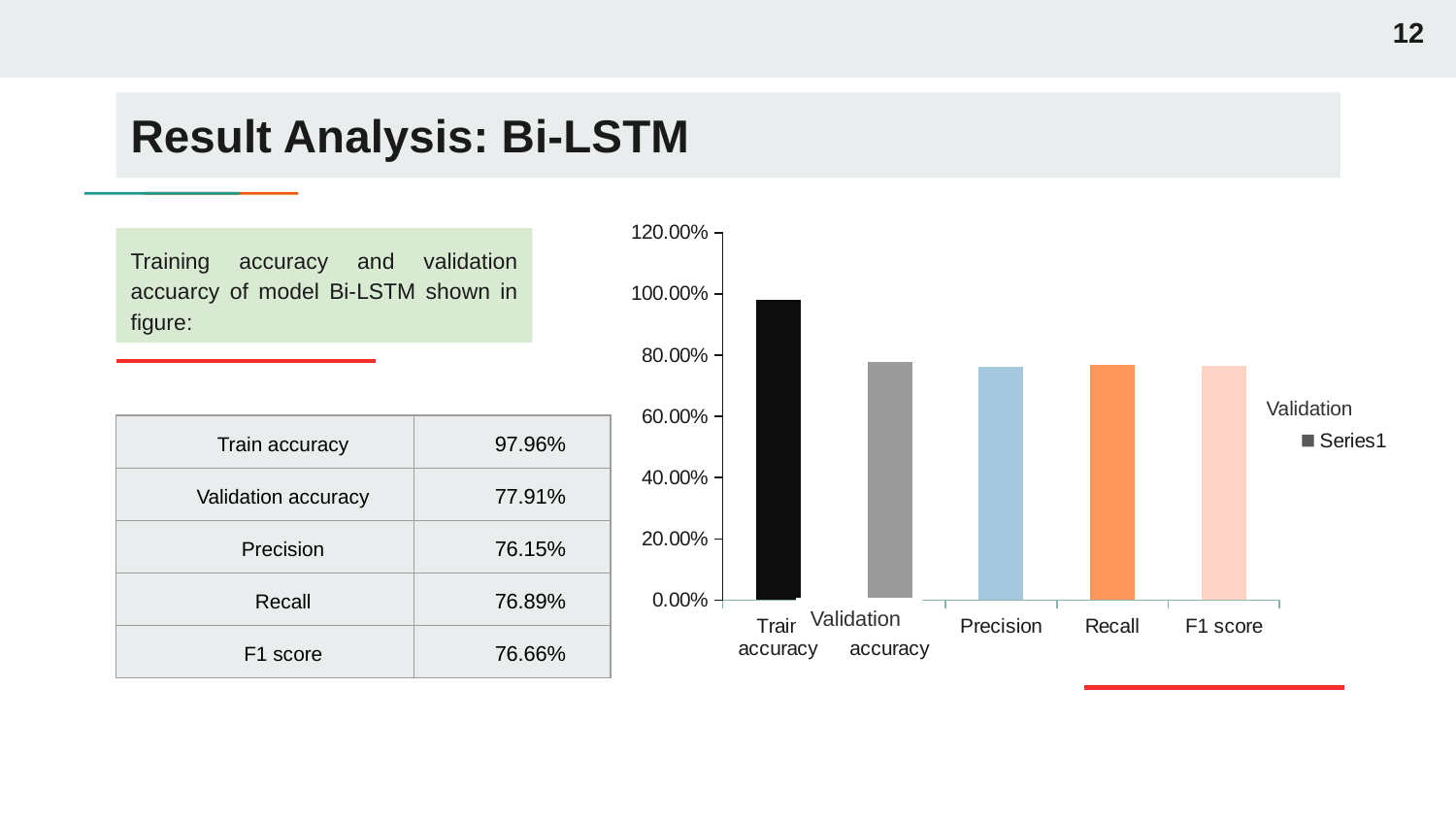

12
# Result Analysis: Bi-LSTM

### Chart

| Category |  |
|---|---|
| Train accuracy | 0.9796 |
| Test accuracy | 0.7791 |
| Precision | 0.7615 |
| Recall | 0.7689 |
| F1 score | 0.7666 |
Training accuracy and validation accuarcy of model Bi-LSTM shown in figure:
Validation
| Train accuracy | 97.96% |
| --- | --- |
| Validation accuracy | 77.91% |
| Precision | 76.15% |
| Recall | 76.89% |
| F1 score | 76.66% |
Validation